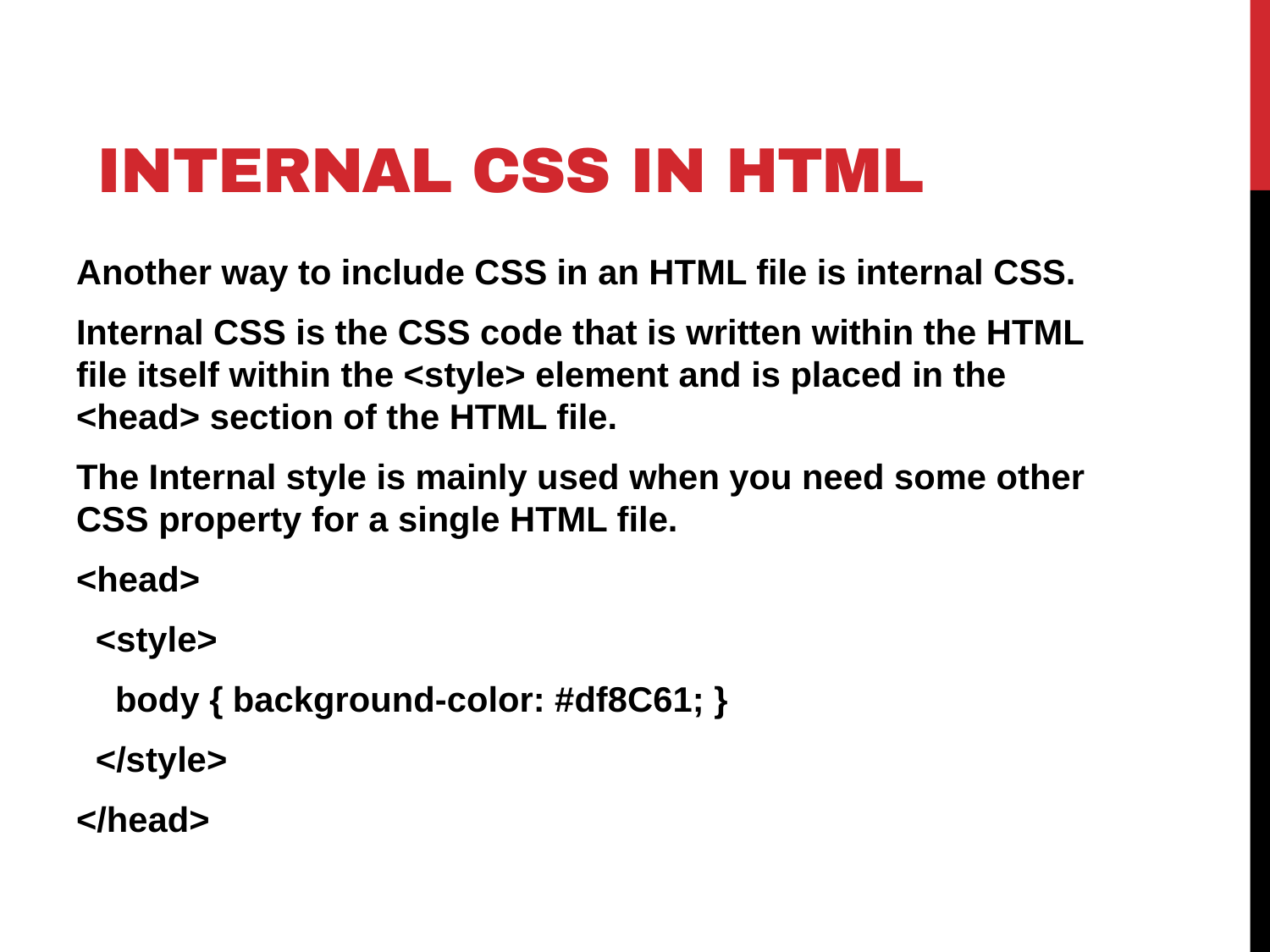

# Internal CSS in HTML
Another way to include CSS in an HTML file is internal CSS.
Internal CSS is the CSS code that is written within the HTML file itself within the <style> element and is placed in the <head> section of the HTML file.
The Internal style is mainly used when you need some other CSS property for a single HTML file.
<head>
  <style>
    body { background-color: #df8C61; }
  </style>
</head>